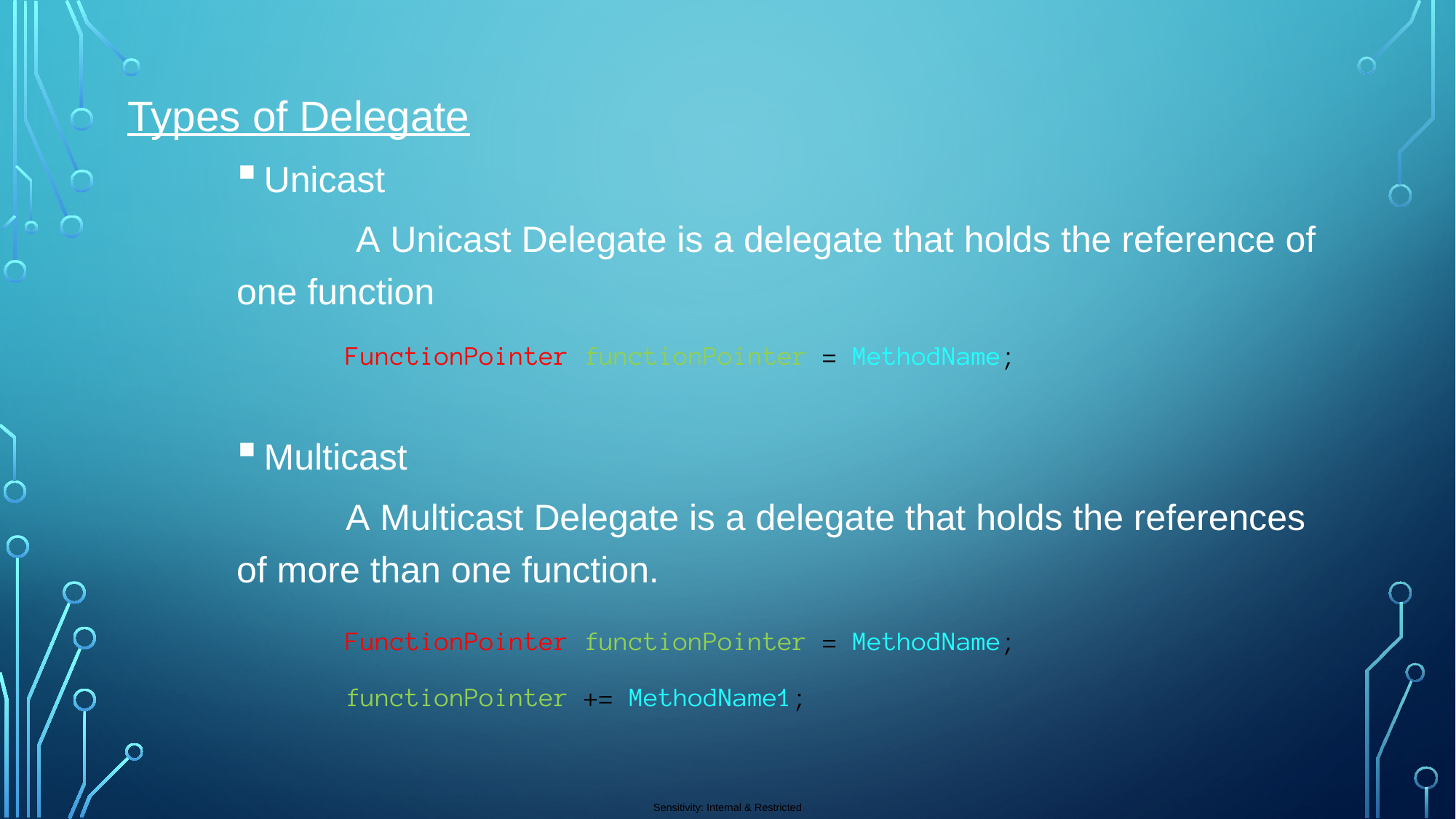

Types of Delegate
Unicast
	 A Unicast Delegate is a delegate that holds the reference of one function
	FunctionPointer functionPointer = MethodName;

Multicast
	A Multicast Delegate is a delegate that holds the references of more than one function.
		FunctionPointer functionPointer = MethodName;
		functionPointer += MethodName1;